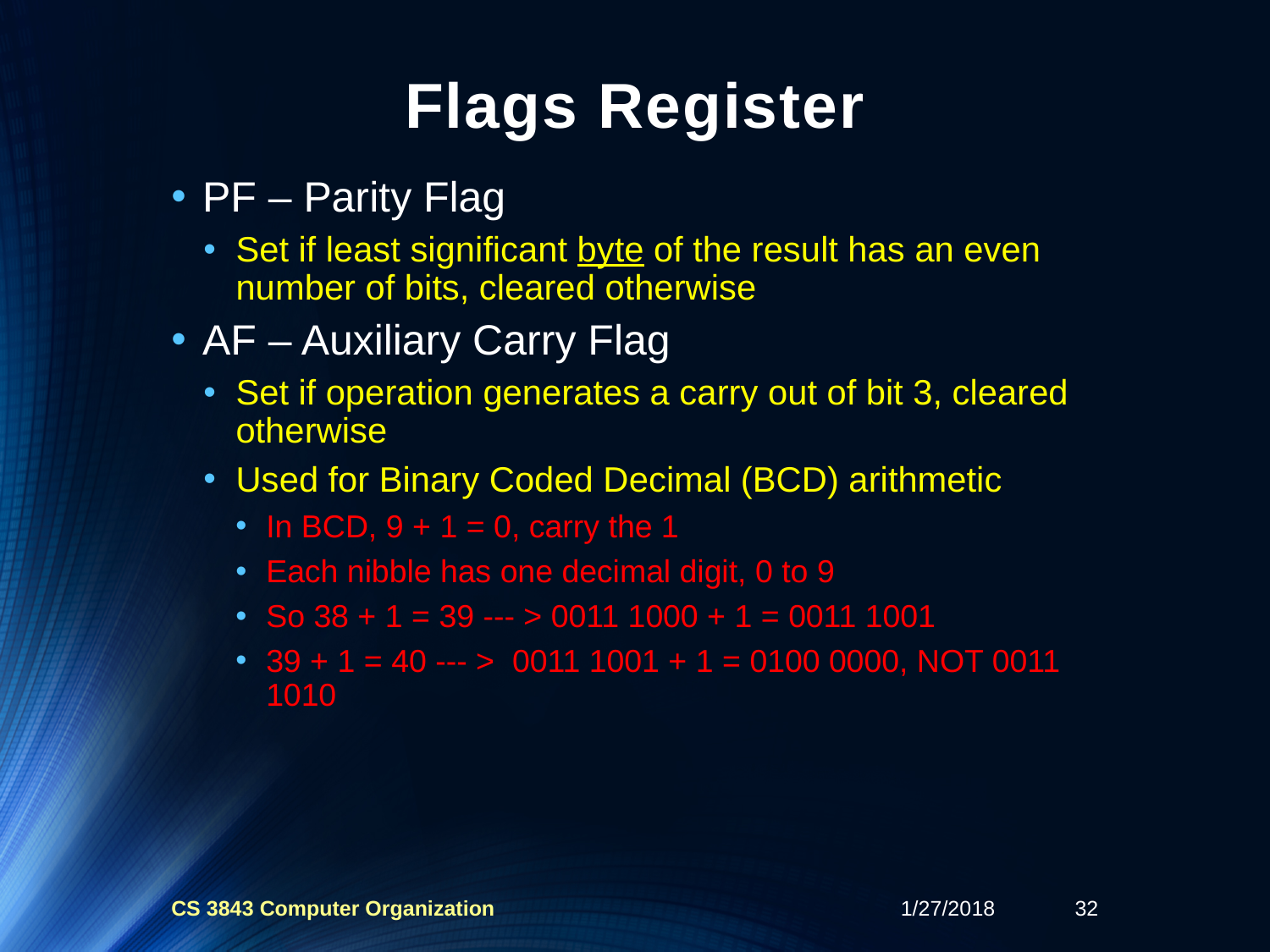

# Flags Register
PF – Parity Flag
Set if least significant byte of the result has an even number of bits, cleared otherwise
AF – Auxiliary Carry Flag
Set if operation generates a carry out of bit 3, cleared otherwise
Used for Binary Coded Decimal (BCD) arithmetic
In BCD, 9 + 1 = 0, carry the 1
Each nibble has one decimal digit, 0 to 9
So 38 + 1 = 39 --- > 0011 1000 + 1 = 0011 1001
39 + 1 = 40 --- >  0011 1001 + 1 = 0100 0000, NOT 0011 1010
CS 3843 Computer Organization
1/27/2018
32